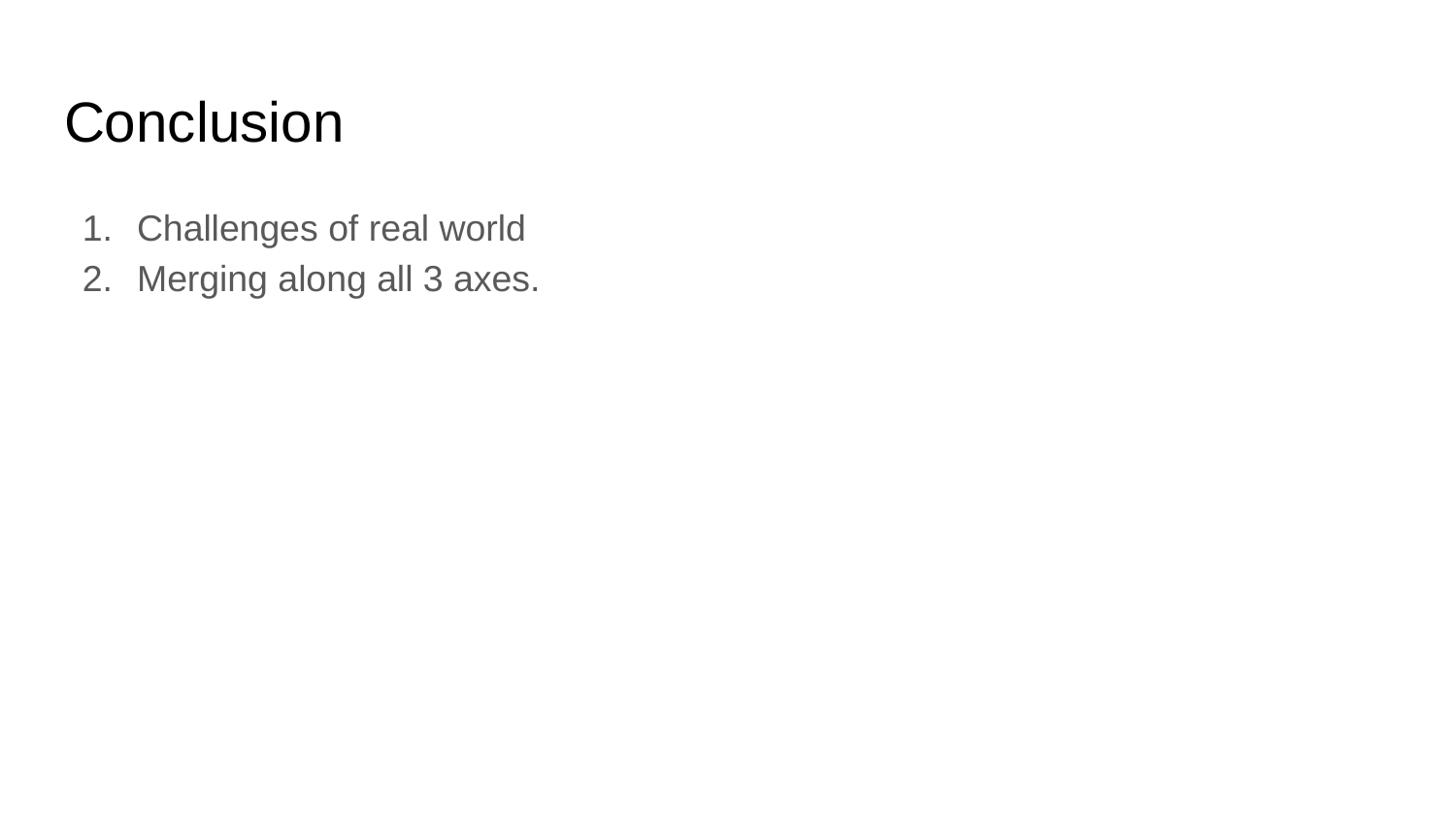

# Conclusion
Challenges of real world
Merging along all 3 axes.